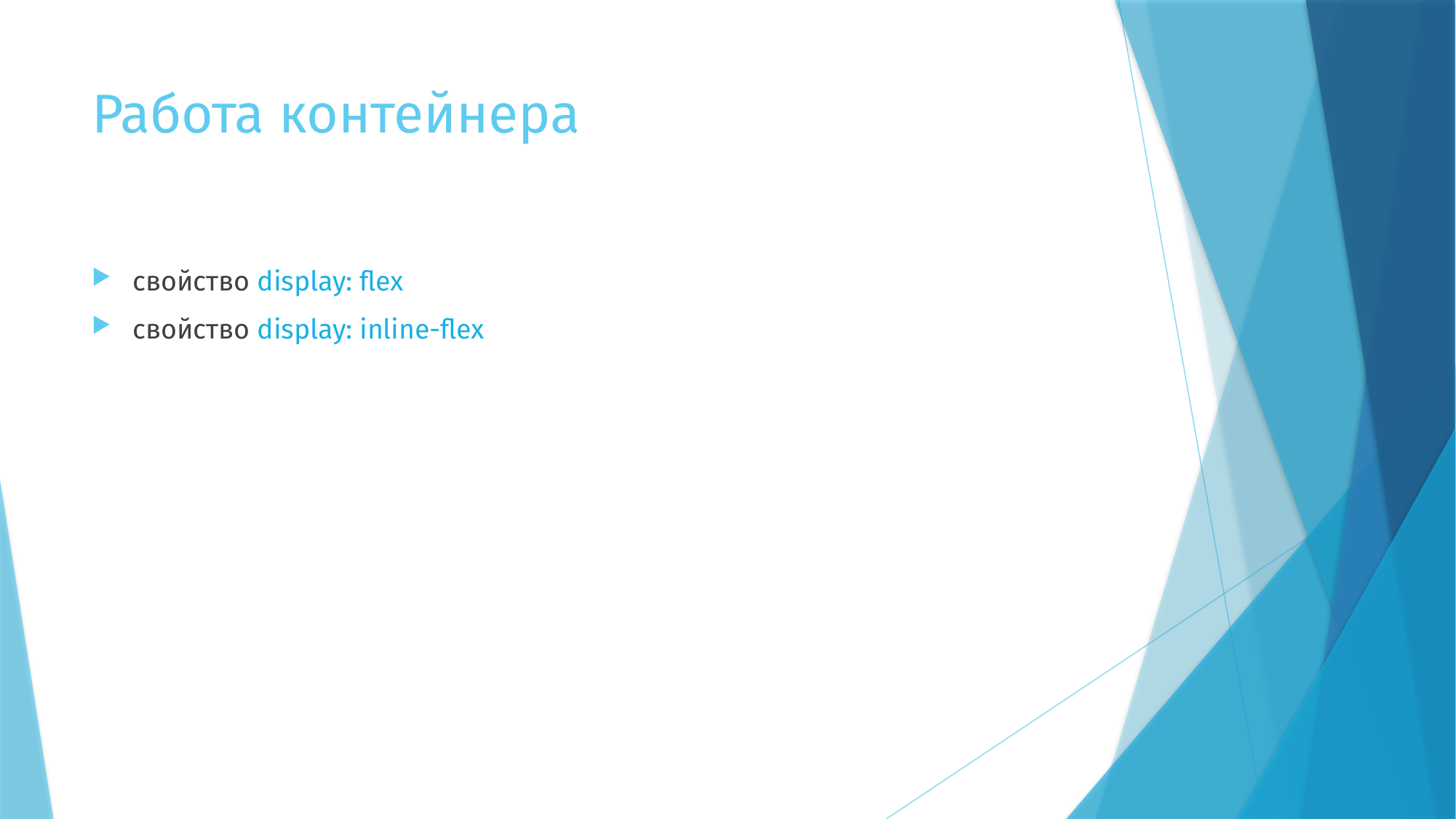

# Работа контейнера
свойство display: flex
свойство display: inline-flex